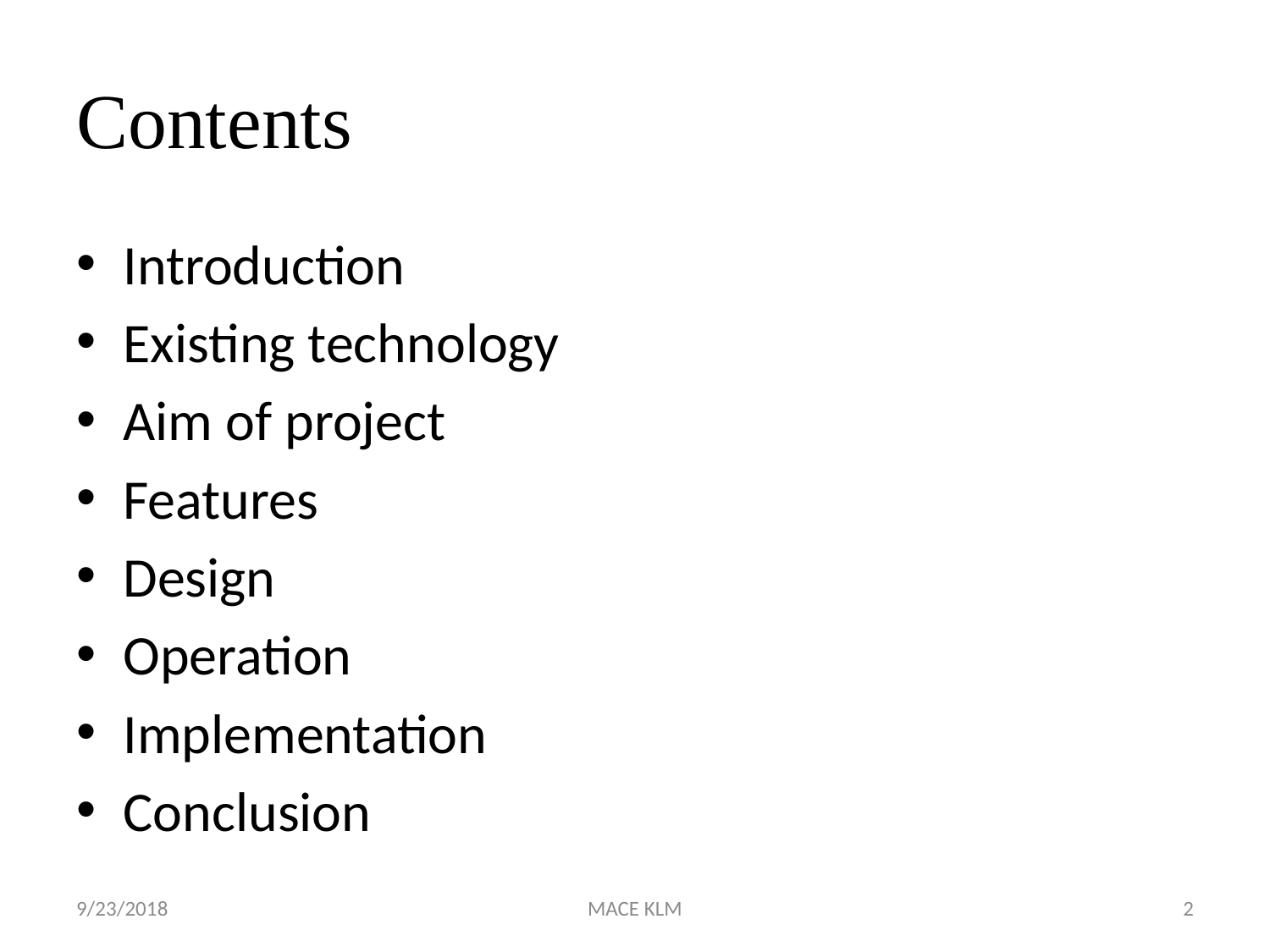

# Contents
Introduction
Existing technology
Aim of project
Features
Design
Operation
Implementation
Conclusion

9/23/2018
MACE KLM
2